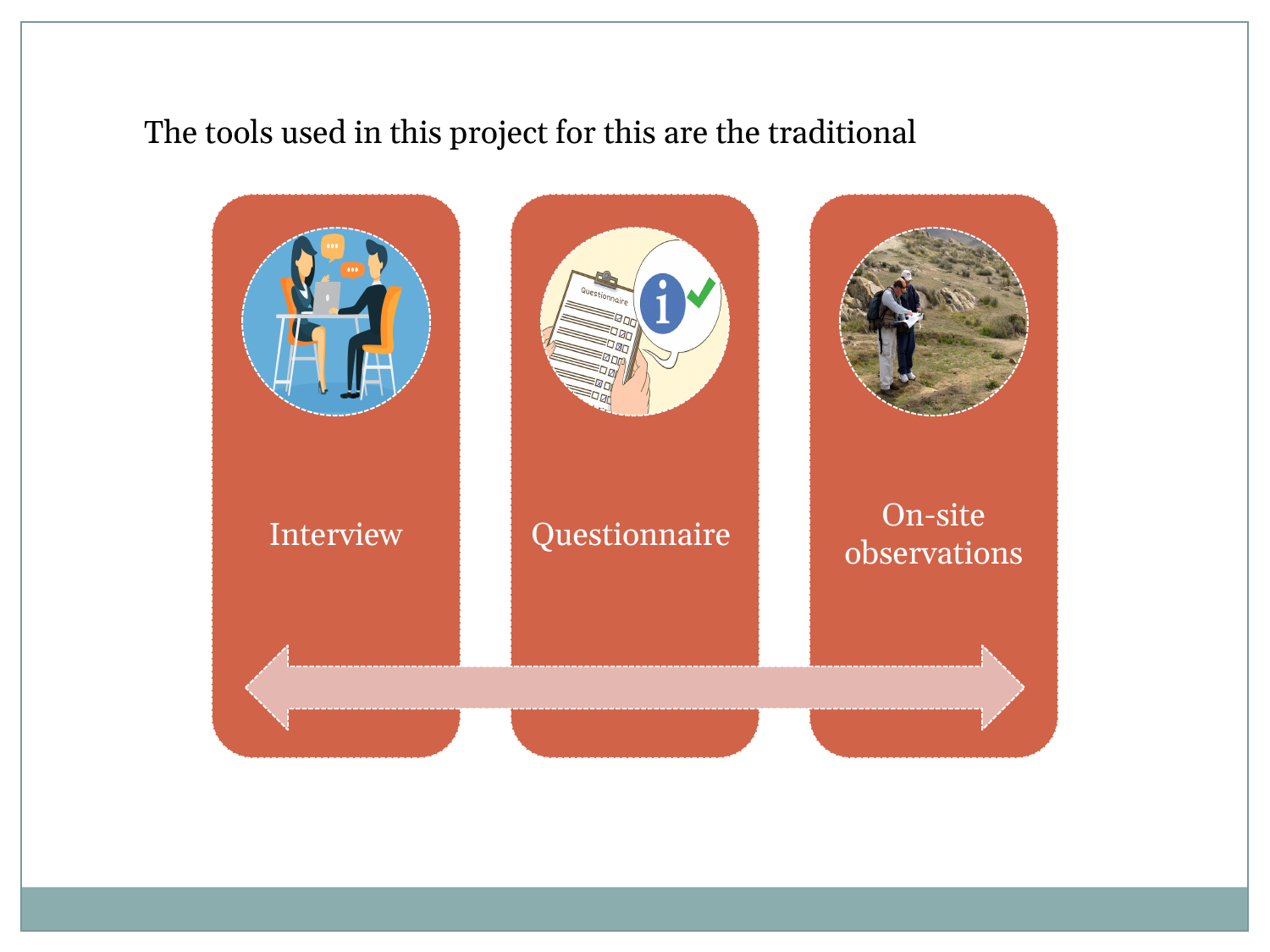

The tools used in this project for this are the traditional
Interview
Questionnaire
On-site observations